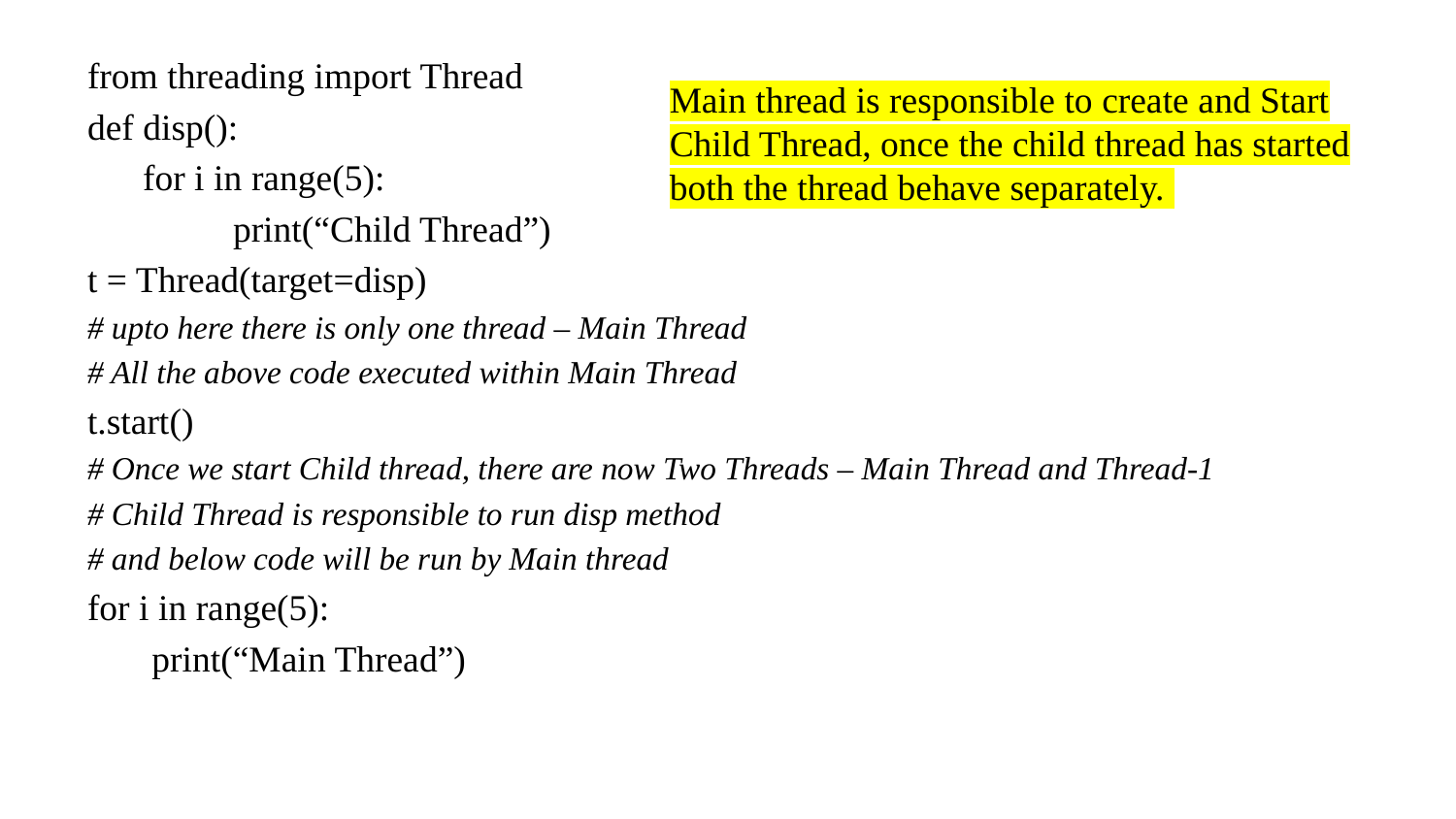

from threading import Thread
def disp():
      for i in range(5):
	print(“Child Thread”)
t = Thread(target=disp)
# upto here there is only one thread – Main Thread
# All the above code executed within Main Thread
t.start()
# Once we start Child thread, there are now Two Threads – Main Thread and Thread-1
# Child Thread is responsible to run disp method
# and below code will be run by Main thread
for i in range(5):
       print(“Main Thread”)

Main thread is responsible to create and Start Child Thread, once the child thread has started both the thread behave separately.